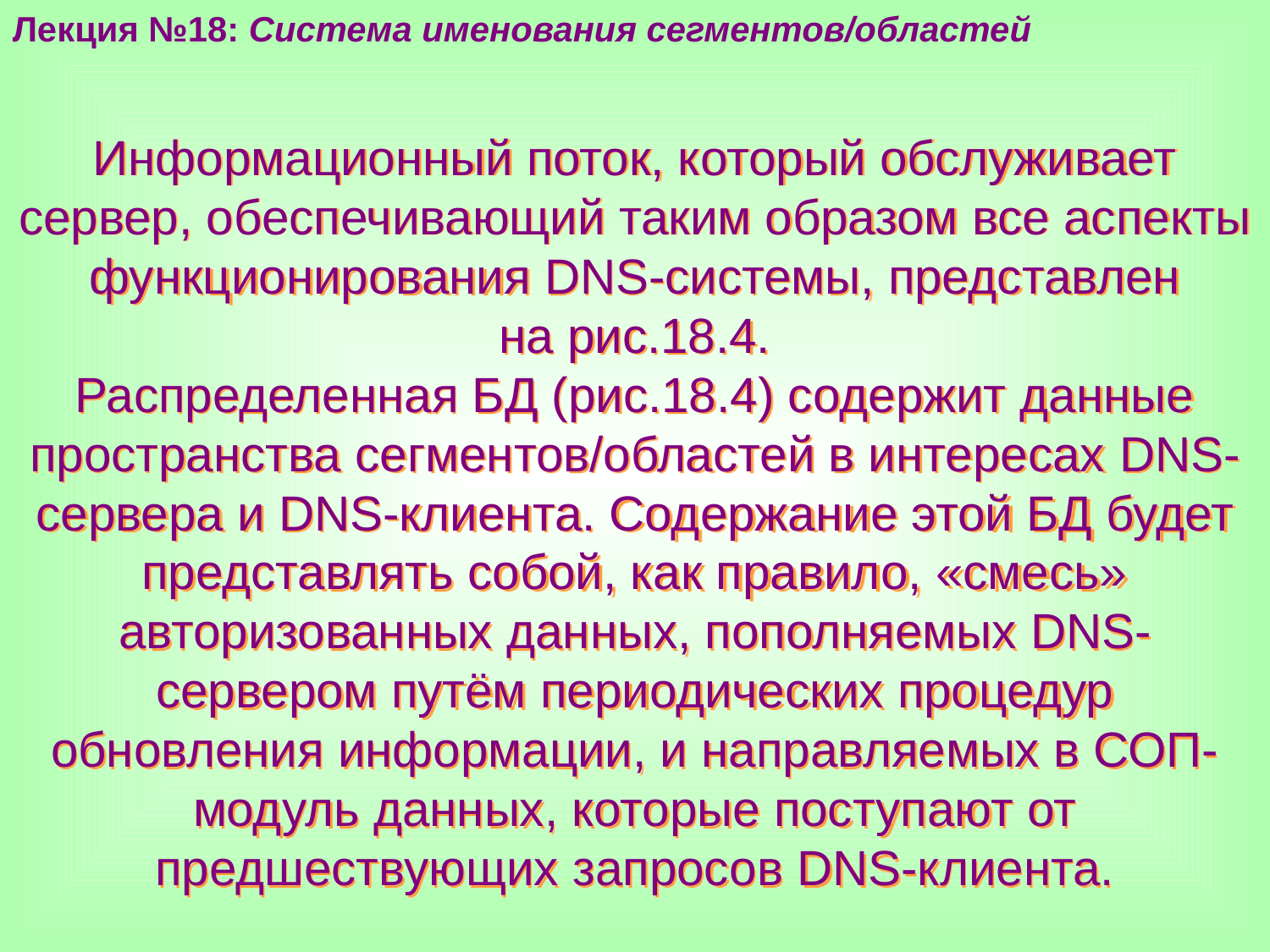

Лекция №18: Система именования сегментов/областей
Информационный поток, который обслуживает сервер, обеспечивающий таким образом все аспекты функционирования DNS-системы, представлен
на рис.18.4.
Распределенная БД (рис.18.4) содержит данные пространства сегментов/областей в интересах DNS-сервера и DNS-клиента. Содержание этой БД будет представлять собой, как правило, «смесь» авторизованных данных, пополняемых DNS-сервером путём периодических процедур обновления информации, и направляемых в СОП-модуль данных, которые поступают от предшествующих запросов DNS-клиента.